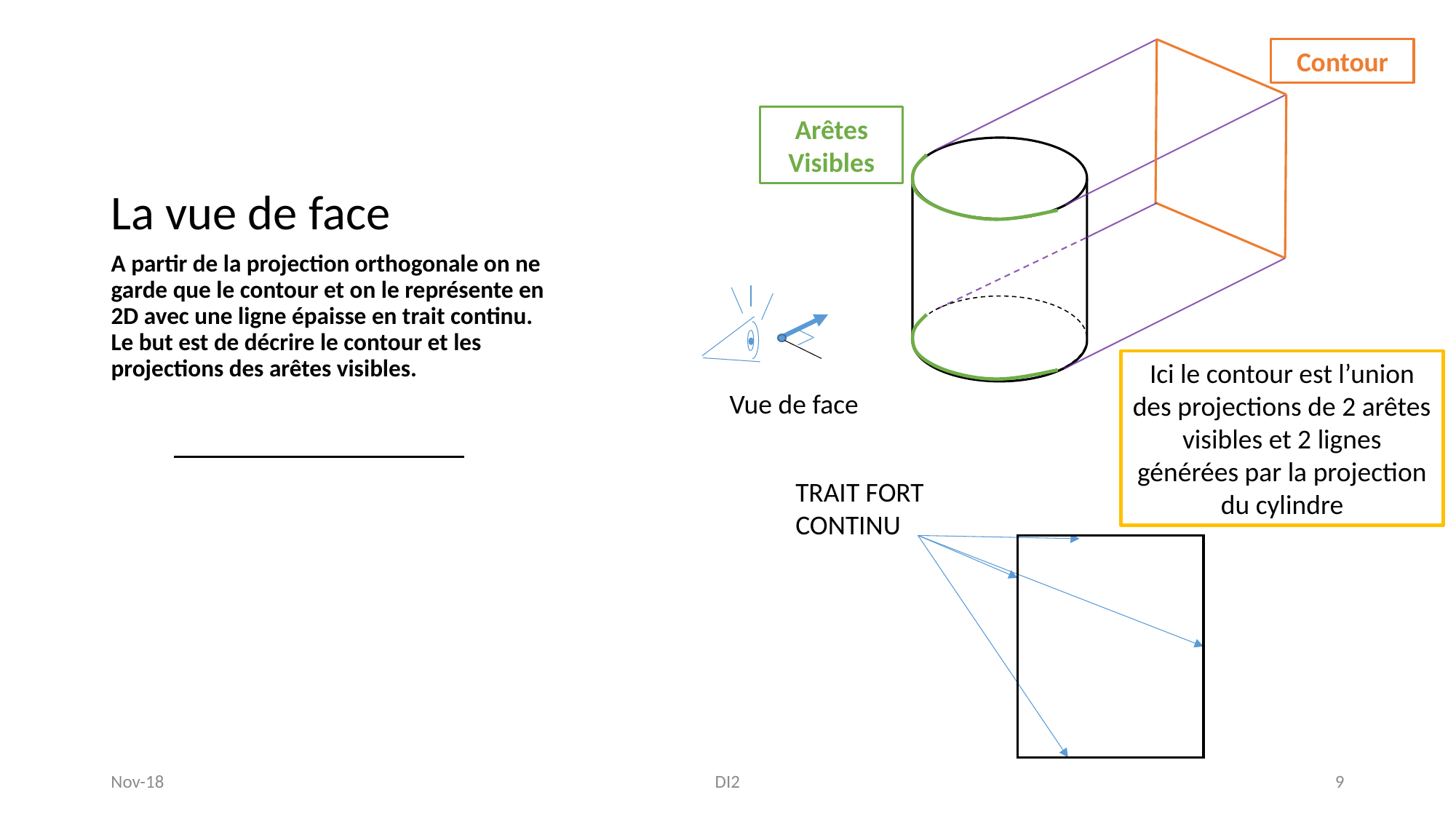

Contour
# La vue de face
Arêtes Visibles

A partir de la projection orthogonale on ne garde que le contour et on le représente en 2D avec une ligne épaisse en trait continu. Le but est de décrire le contour et les projections des arêtes visibles.

Ici le contour est l’union des projections de 2 arêtes visibles et 2 lignes générées par la projection du cylindre
Vue de face
TRAIT FORT CONTINU

Nov-18
DI2
9